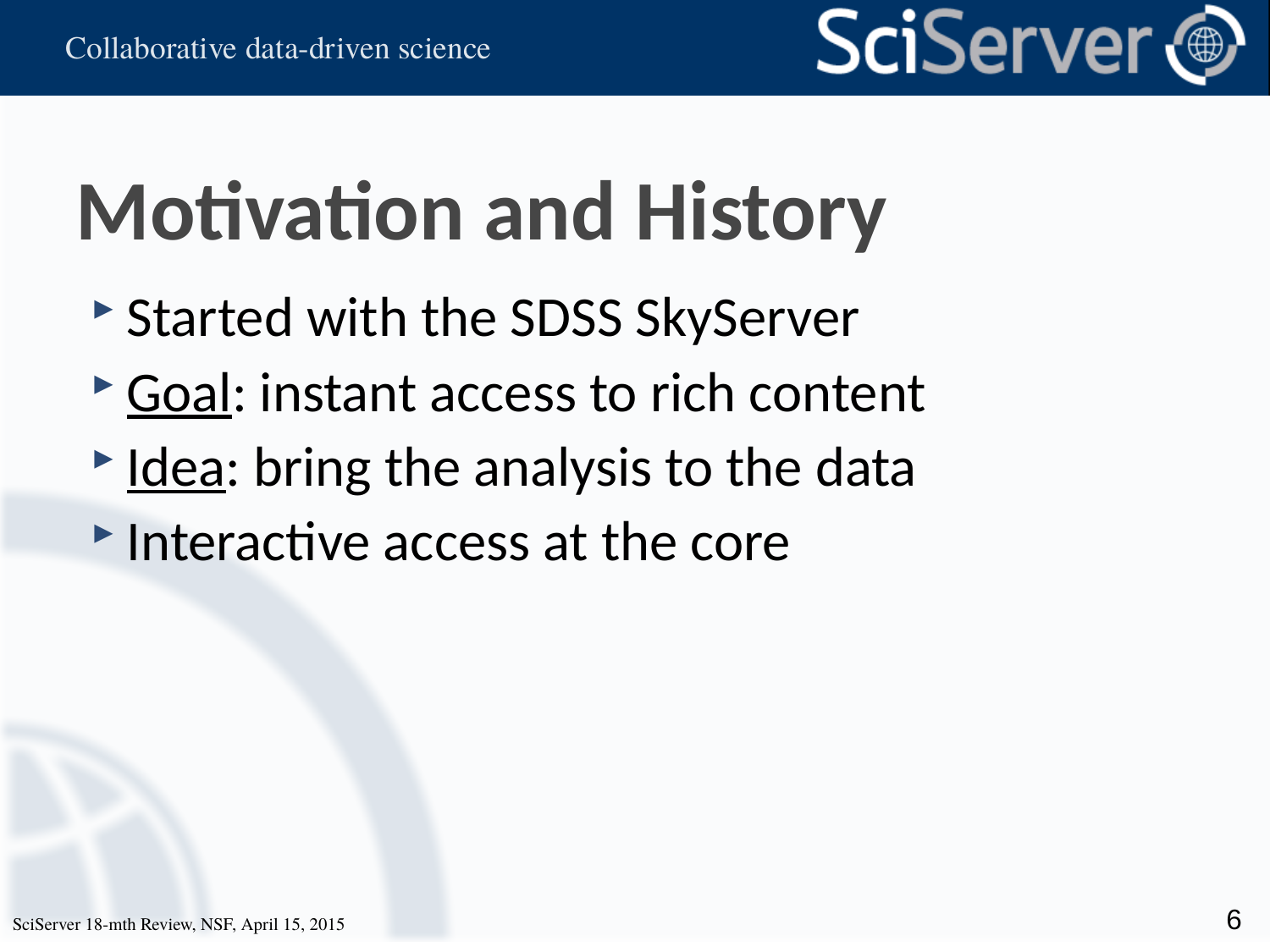

# Motivation and History
Started with the SDSS SkyServer
Goal: instant access to rich content
Idea: bring the analysis to the data
Interactive access at the core

6
SciServer 18-mth Review, NSF, April 15, 2015